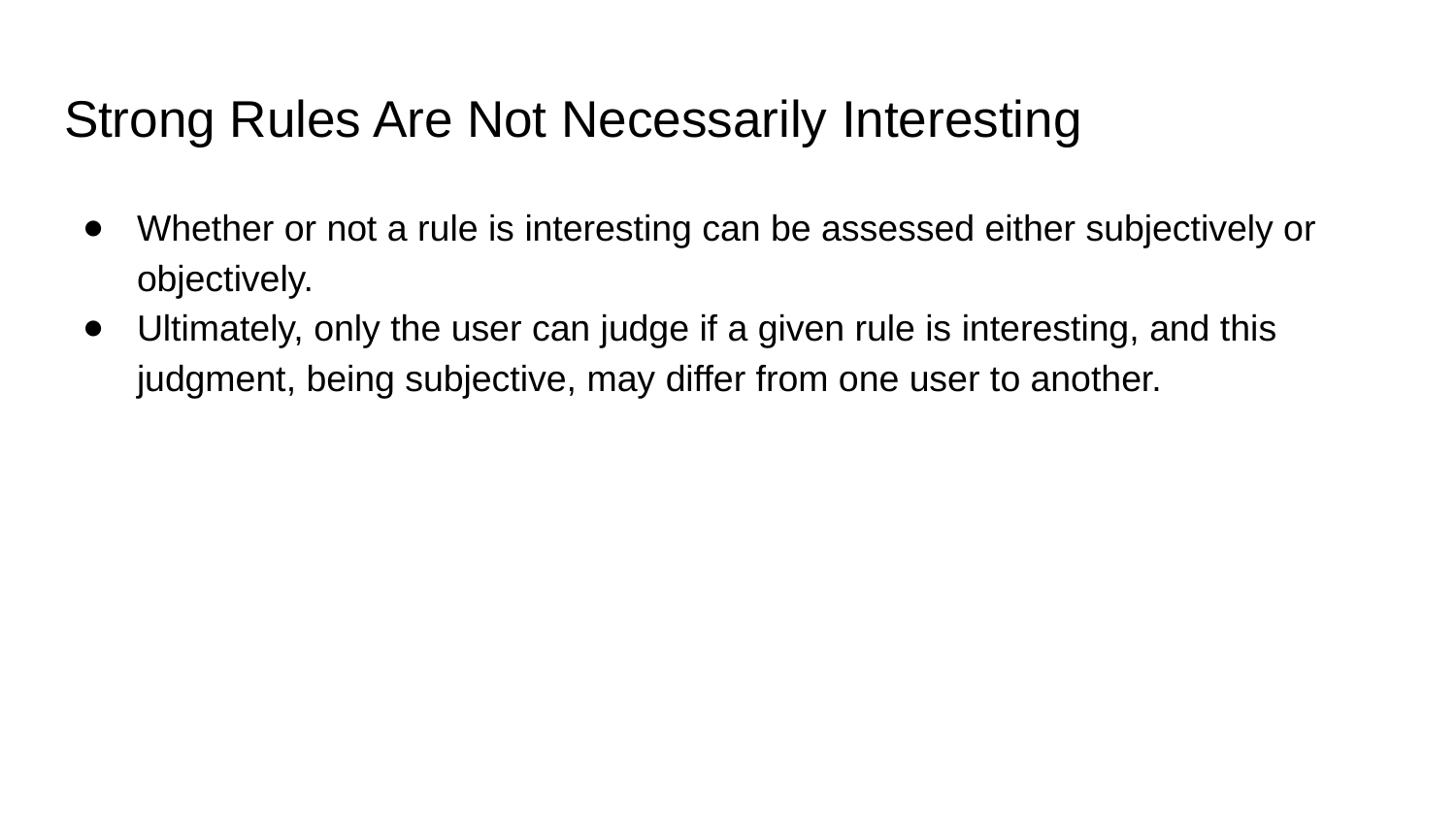

# Strong Rules Are Not Necessarily Interesting
Whether or not a rule is interesting can be assessed either subjectively or objectively.
Ultimately, only the user can judge if a given rule is interesting, and this judgment, being subjective, may differ from one user to another.